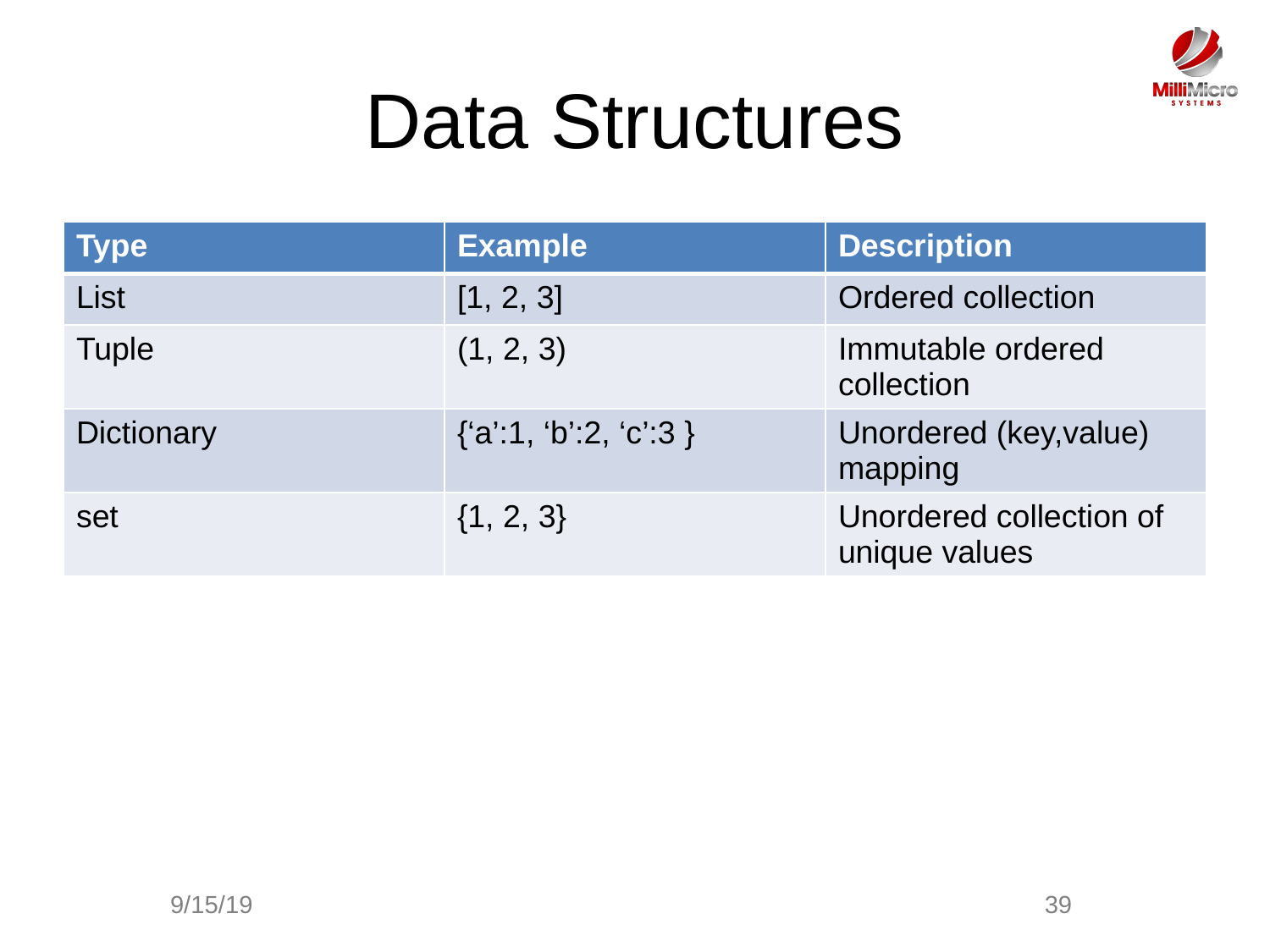

# Data Structures
| Type | Example | Description |
| --- | --- | --- |
| List | [1, 2, 3] | Ordered collection |
| Tuple | (1, 2, 3) | Immutable ordered collection |
| Dictionary | {‘a’:1, ‘b’:2, ‘c’:3 } | Unordered (key,value) mapping |
| set | {1, 2, 3} | Unordered collection of unique values |
9/15/19
39